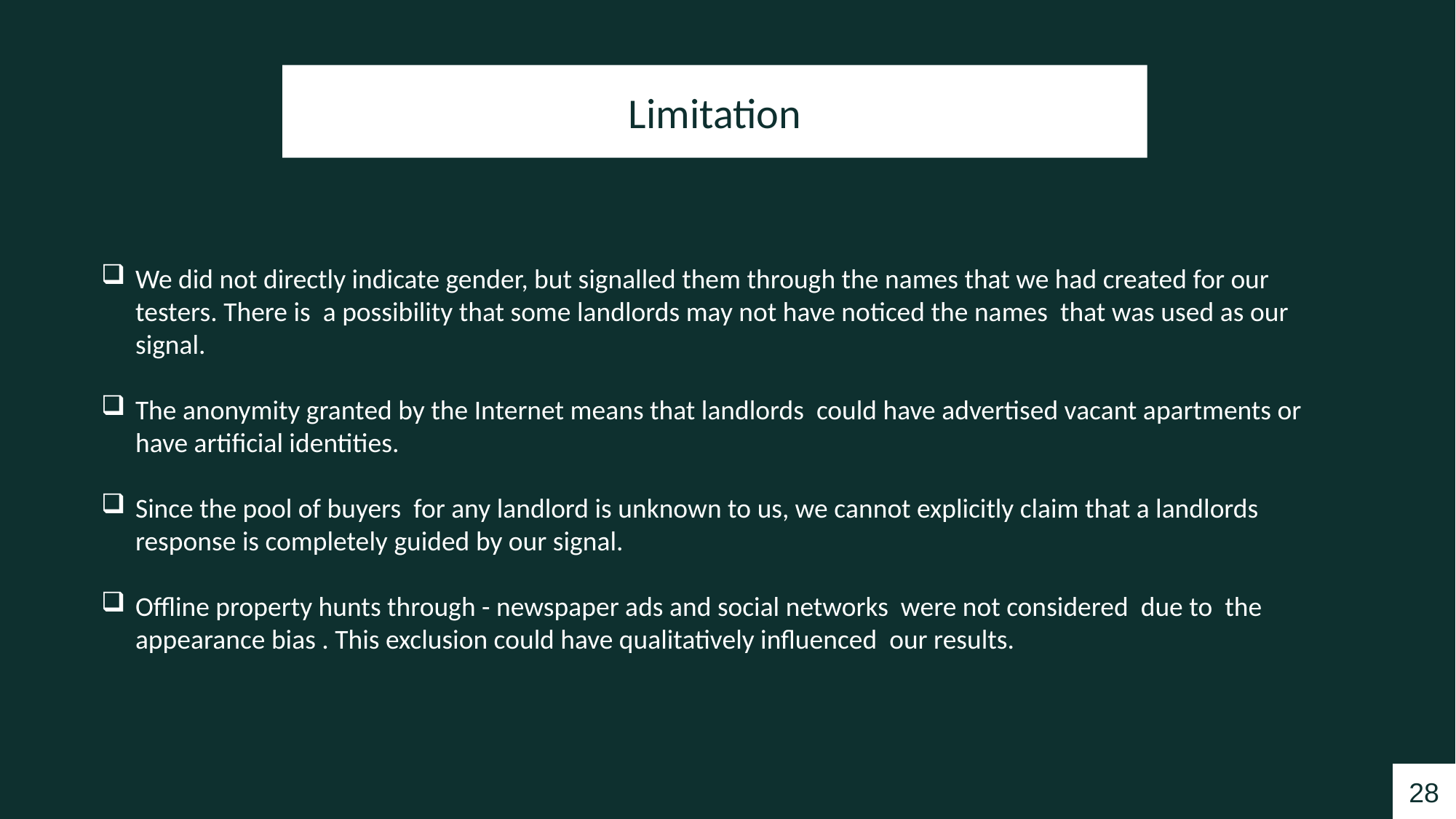

Limitation
We did not directly indicate gender, but signalled them through the names that we had created for our testers. There is  a possibility that some landlords may not have noticed the names  that was used as our signal.

The anonymity granted by the Internet means that landlords  could have advertised vacant apartments or have artificial identities.

Since the pool of buyers  for any landlord is unknown to us, we cannot explicitly claim that a landlords response is completely guided by our signal.

Offline property hunts through - newspaper ads and social networks  were not considered  due to  the appearance bias . This exclusion could have qualitatively influenced  our results.
28